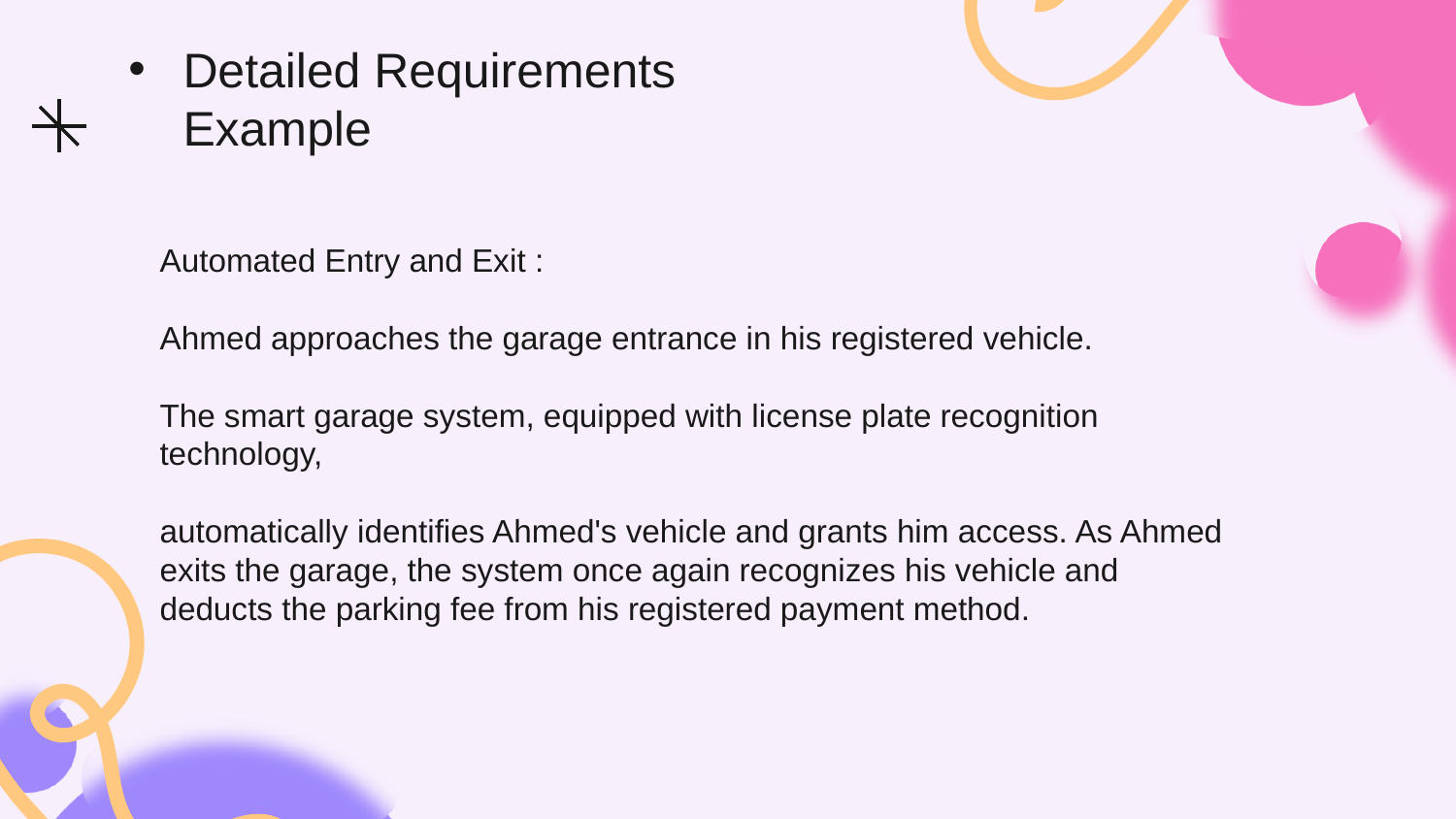

Detailed Requirements  Example
Automated Entry and Exit :

Ahmed approaches the garage entrance in his registered vehicle.

The smart garage system, equipped with license plate recognition technology,

automatically identifies Ahmed's vehicle and grants him access. As Ahmed exits the garage, the system once again recognizes his vehicle and deducts the parking fee from his registered payment method.